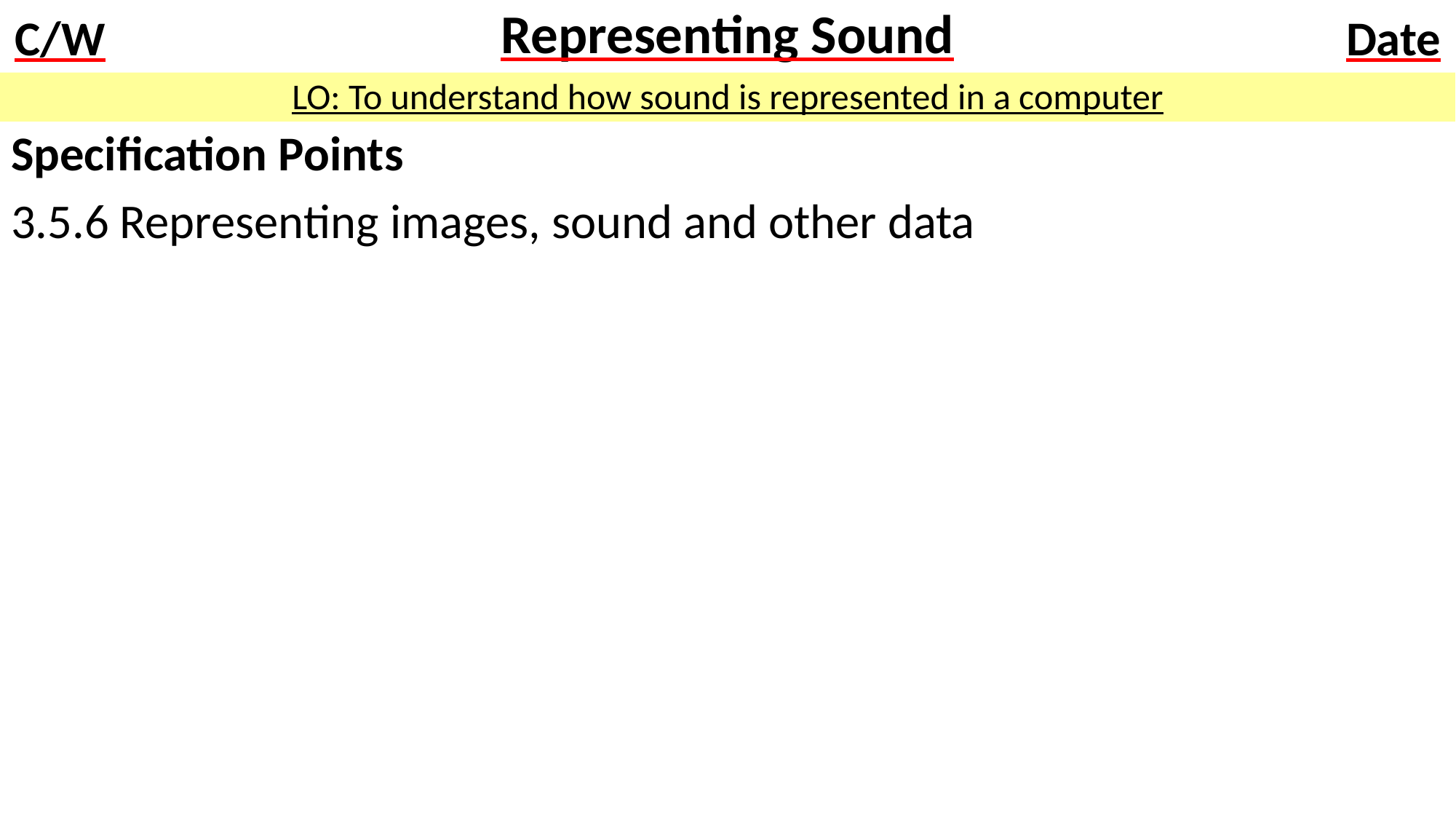

# Representing Sound
LO: To understand how sound is represented in a computer
Specification Points
3.5.6 Representing images, sound and other data